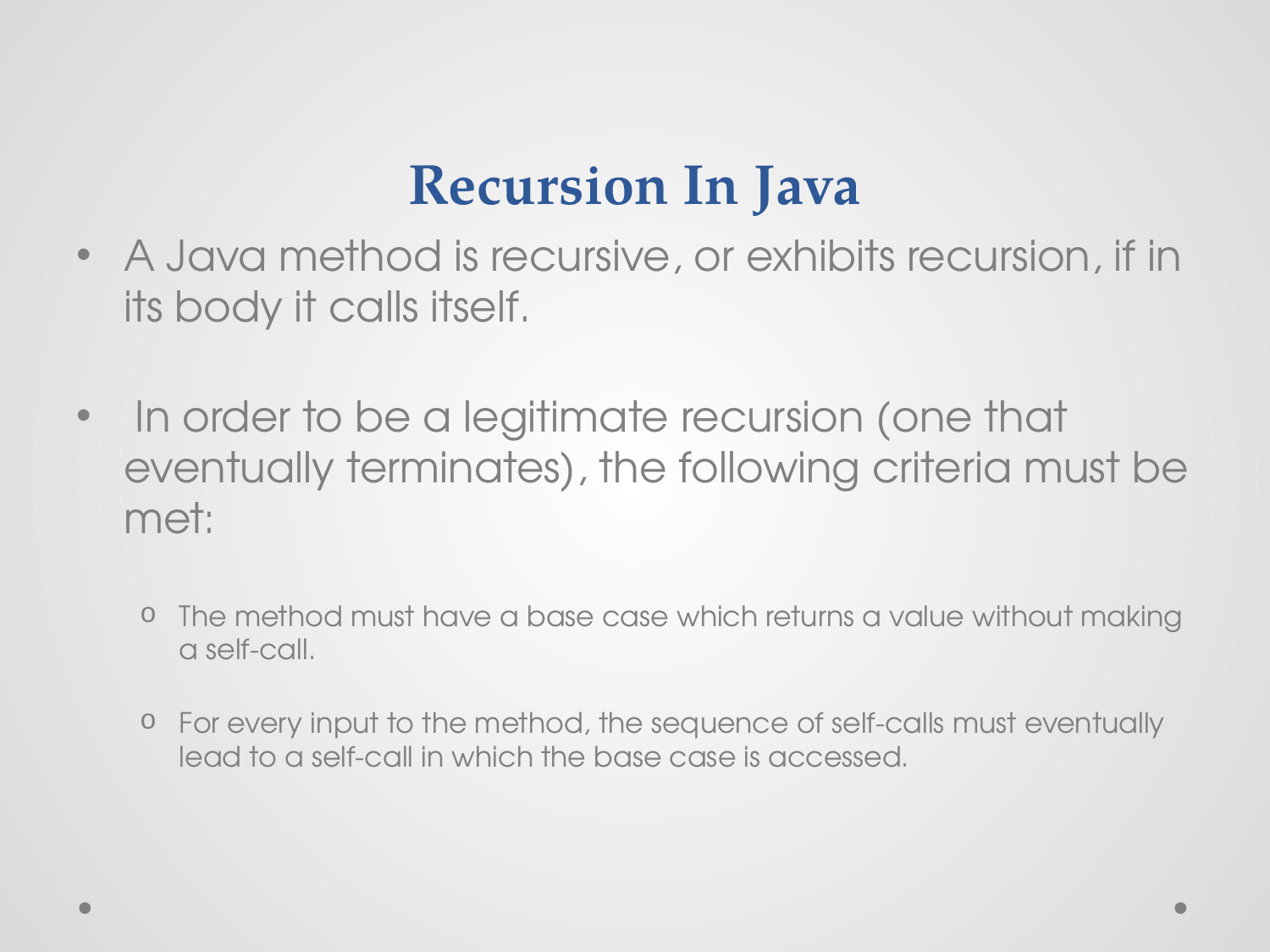

# Recursion In Java
A Java method is recursive, or exhibits recursion, if in its body it calls itself.
 In order to be a legitimate recursion (one that eventually terminates), the following criteria must be met:
The method must have a base case which returns a value without making a self-call.
For every input to the method, the sequence of self-calls must eventually lead to a self-call in which the base case is accessed.